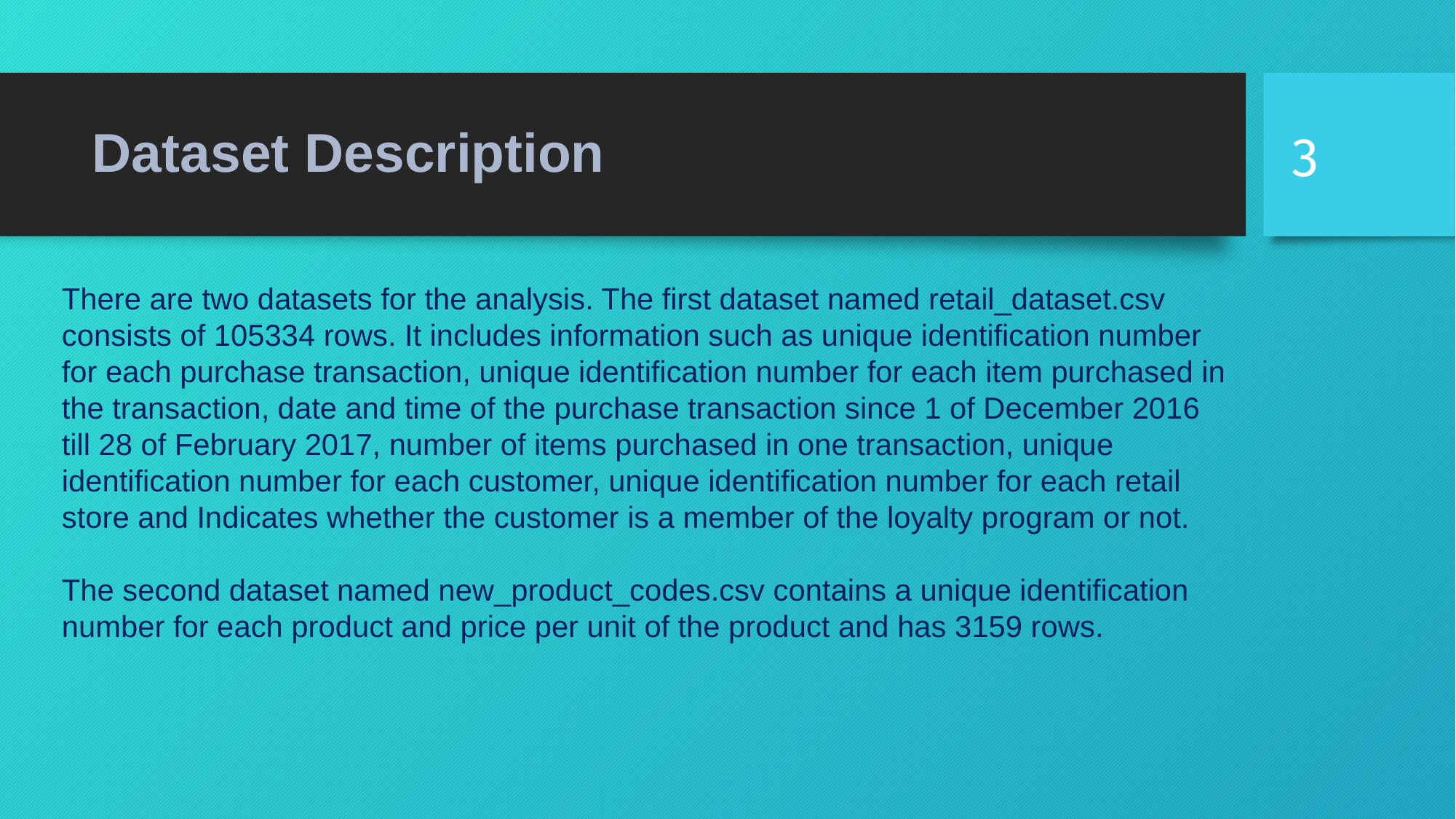

3
# Dataset Description
There are two datasets for the analysis. The first dataset named retail_dataset.csv consists of 105334 rows. It includes information such as unique identification number for each purchase transaction, unique identification number for each item purchased in the transaction, date and time of the purchase transaction since 1 of December 2016 till 28 of February 2017, number of items purchased in one transaction, unique identification number for each customer, unique identification number for each retail store and Indicates whether the customer is a member of the loyalty program or not.

The second dataset named new_product_codes.csv contains a unique identification number for each product and price per unit of the product and has 3159 rows.